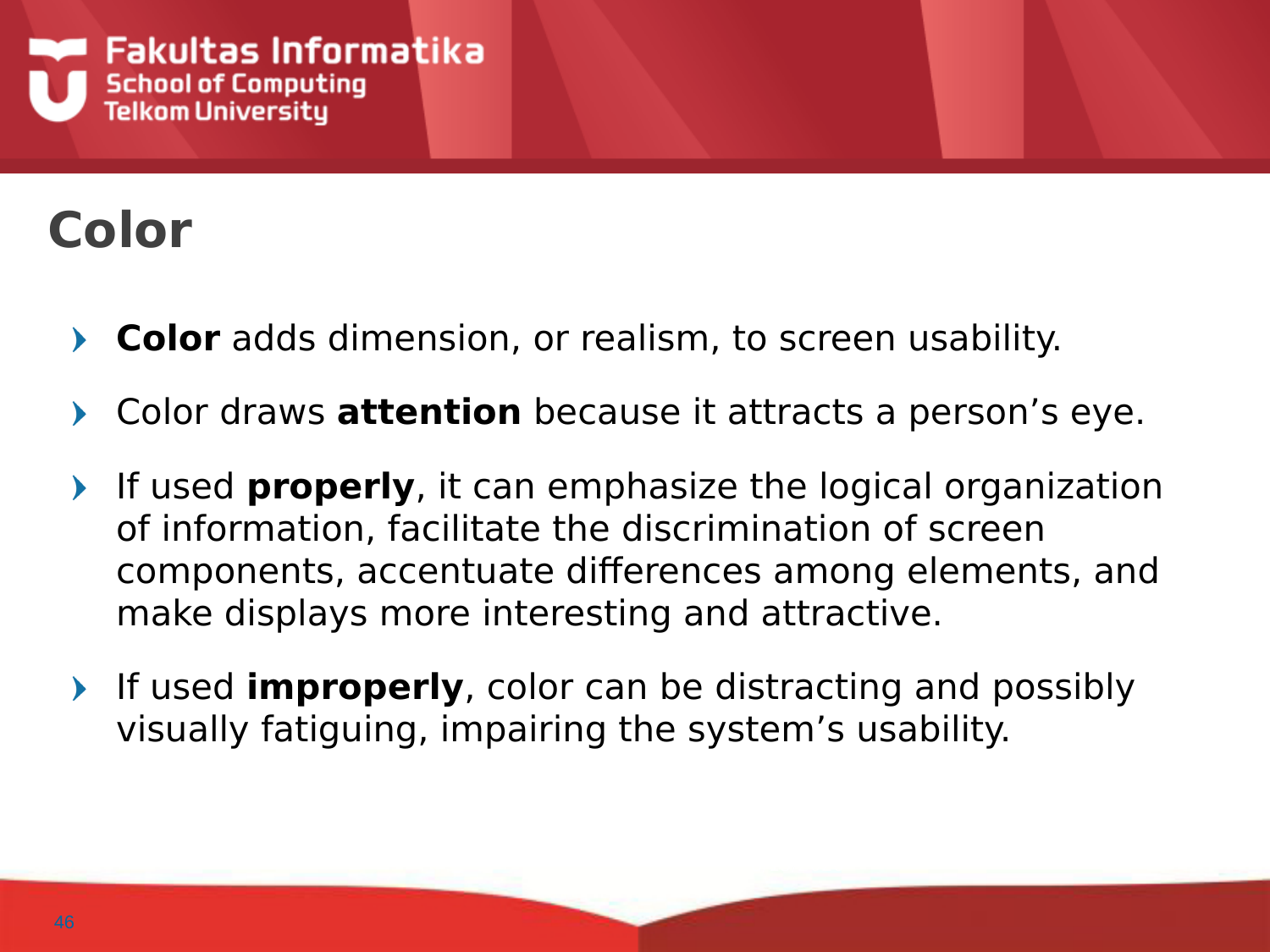

# Color
Color adds dimension, or realism, to screen usability.
Color draws attention because it attracts a person’s eye.
If used properly, it can emphasize the logical organization of information, facilitate the discrimination of screen components, accentuate differences among elements, and make displays more interesting and attractive.
If used improperly, color can be distracting and possibly visually fatiguing, impairing the system’s usability.
8/13/2020
46